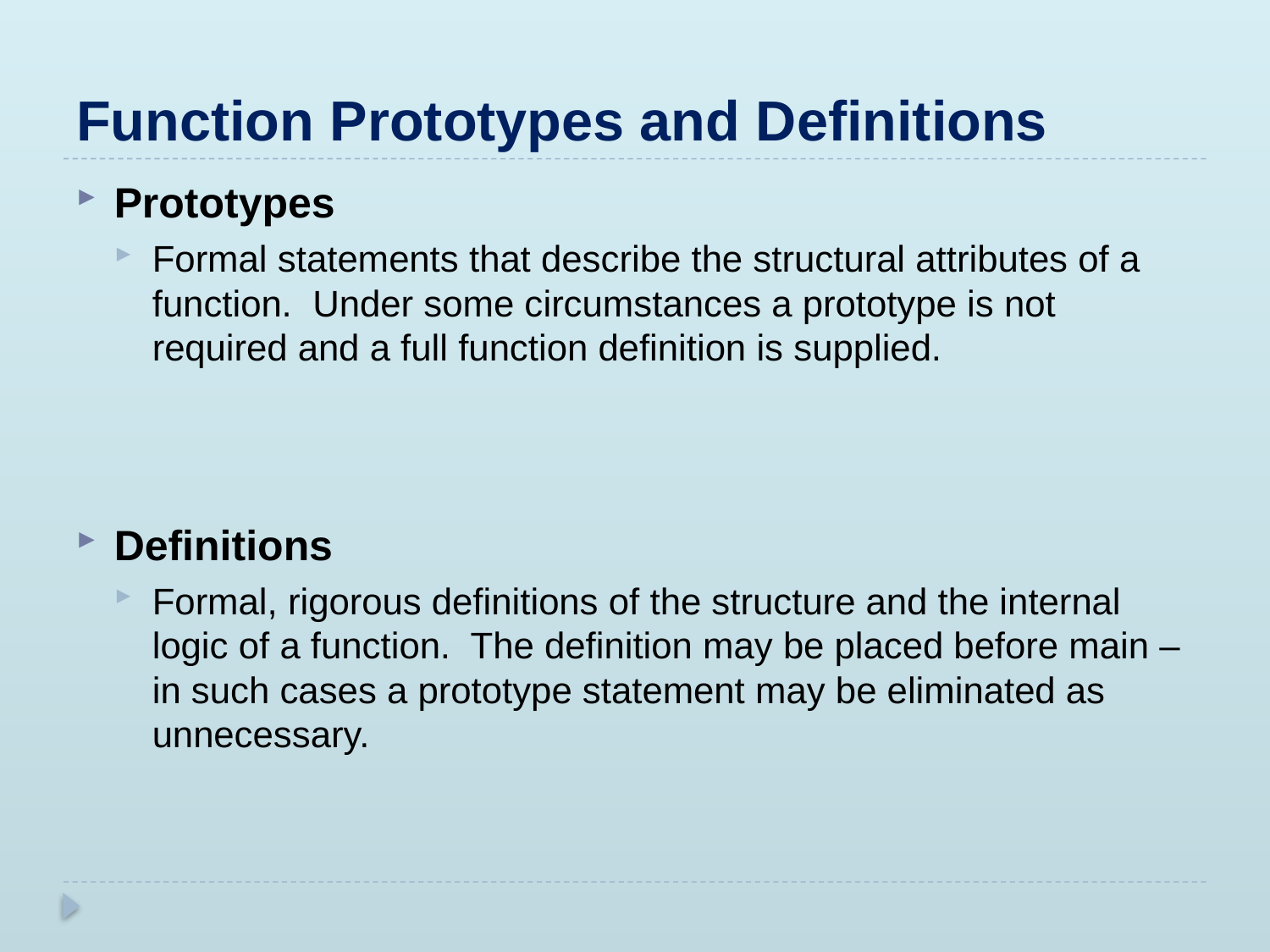

# Function Prototypes and Definitions
Prototypes
Formal statements that describe the structural attributes of a function.  Under some circumstances a prototype is not required and a full function definition is supplied.

Definitions
Formal, rigorous definitions of the structure and the internal logic of a function.  The definition may be placed before main – in such cases a prototype statement may be eliminated as unnecessary.